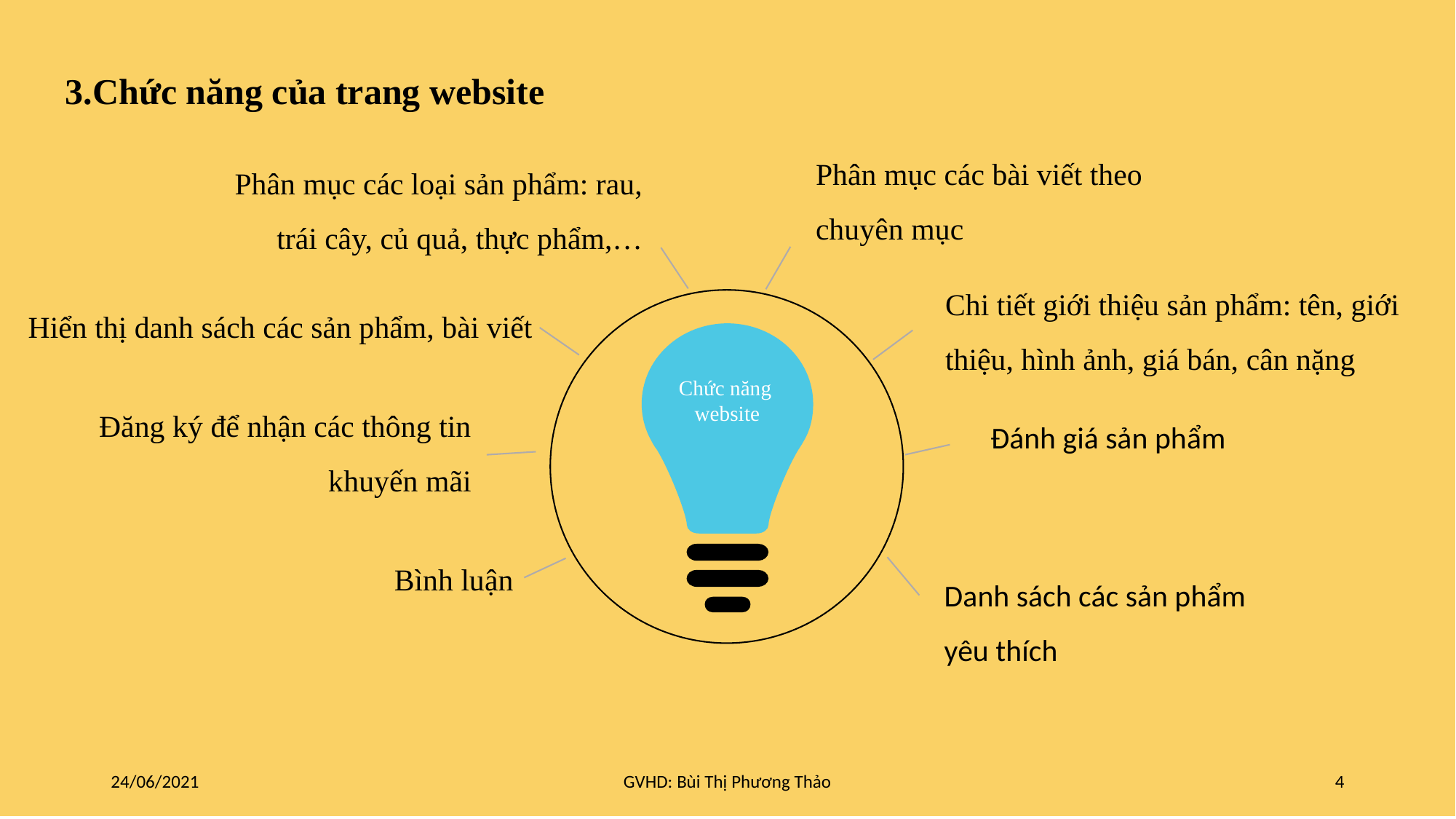

3.Chức năng của trang website
Phân mục các bài viết theo chuyên mục
Phân mục các loại sản phẩm: rau, trái cây, củ quả, thực phẩm,…

Chi tiết giới thiệu sản phẩm: tên, giới thiệu, hình ảnh, giá bán, cân nặng

Chức năng
   website
Hiển thị danh sách các sản phẩm, bài viết

Đăng ký để nhận các thông tin khuyến mãi
Đánh giá sản phẩm

Danh sách các sản phẩm yêu thích

Bình luận
24/06/2021
GVHD: Bùi Thị Phương Thảo
4